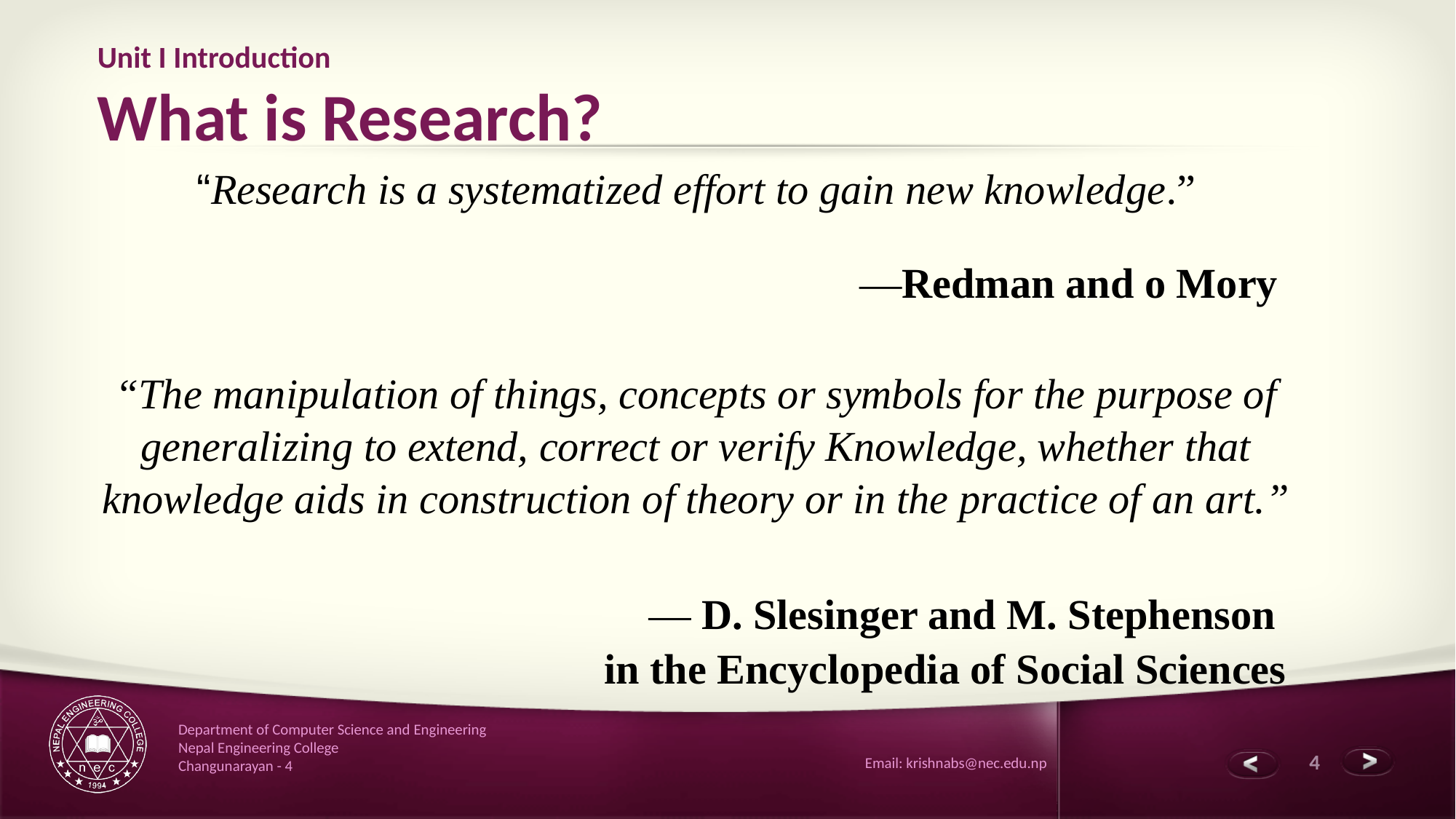

# Unit I Introduction What is Research?
“Research is a systematized effort to gain new knowledge.”
              —Redman and o Mory

“The manipulation of things, concepts or symbols for the purpose of generalizing to extend, correct or verify Knowledge, whether that knowledge aids in construction of theory or in the practice of an art.”

— D. Slesinger and M. Stephenson
in the Encyclopedia of Social Sciences